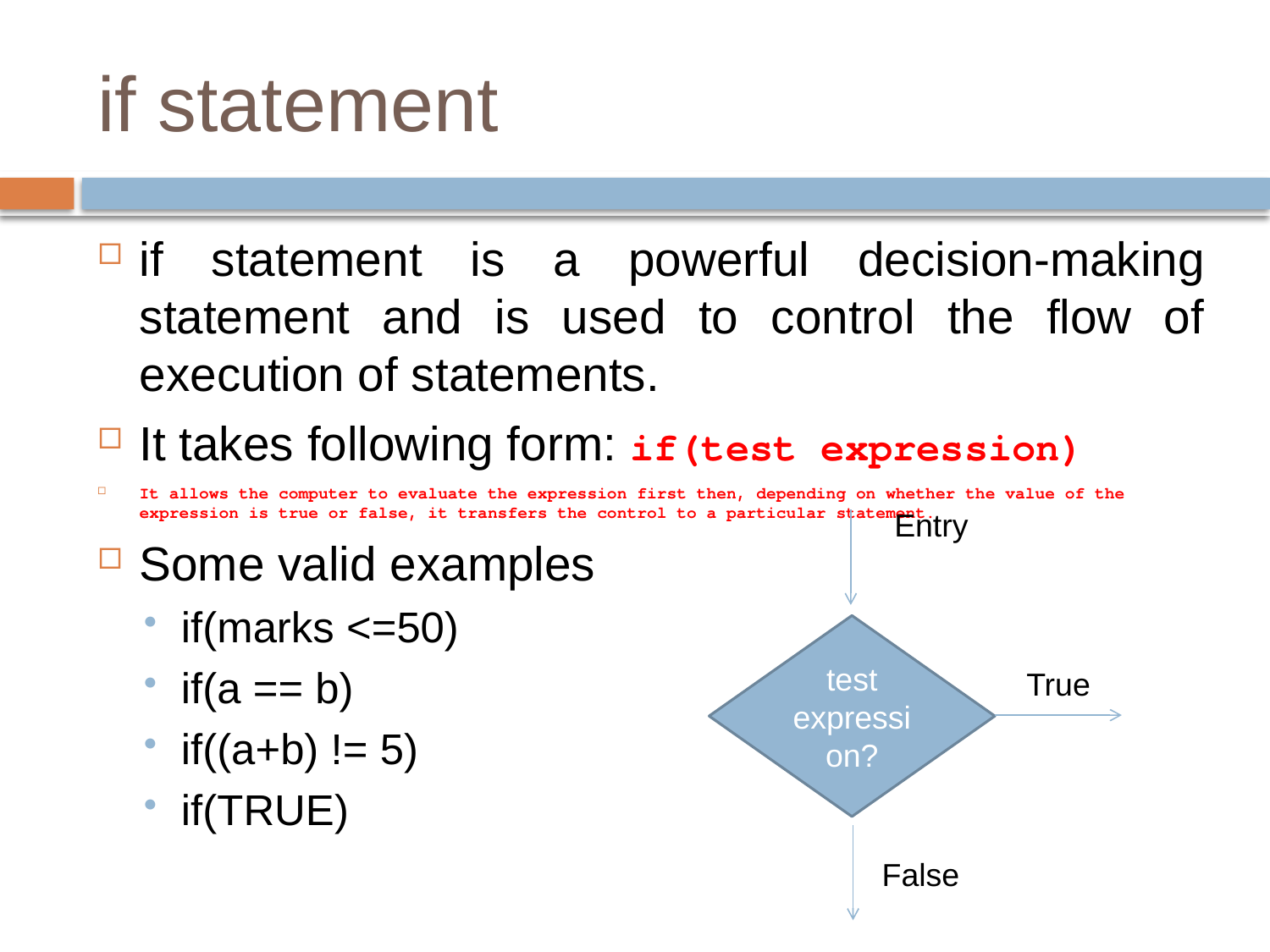

# if statement
if statement is a powerful decision-making statement and is used to control the flow of execution of statements.
It takes following form: if(test expression)
It allows the computer to evaluate the expression first then, depending on whether the value of the expression is true or false, it transfers the control to a particular statement.
Some valid examples
if(marks <=50)
if(a == b)
if((a+b) != 5)
if(TRUE)
Entry
test expression?
True
False